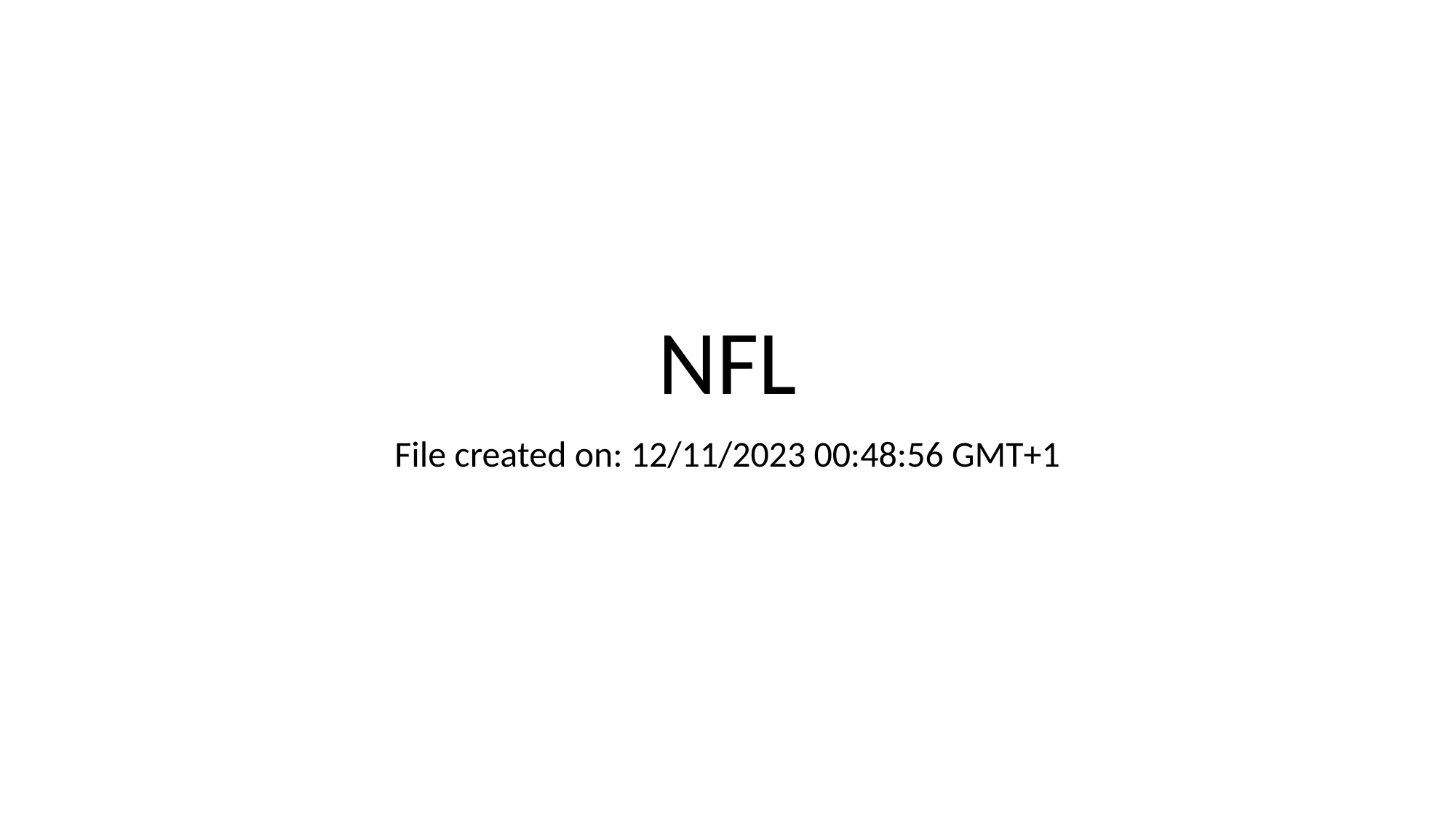

# NFL
File created on: 12/11/2023 00:48:56 GMT+1